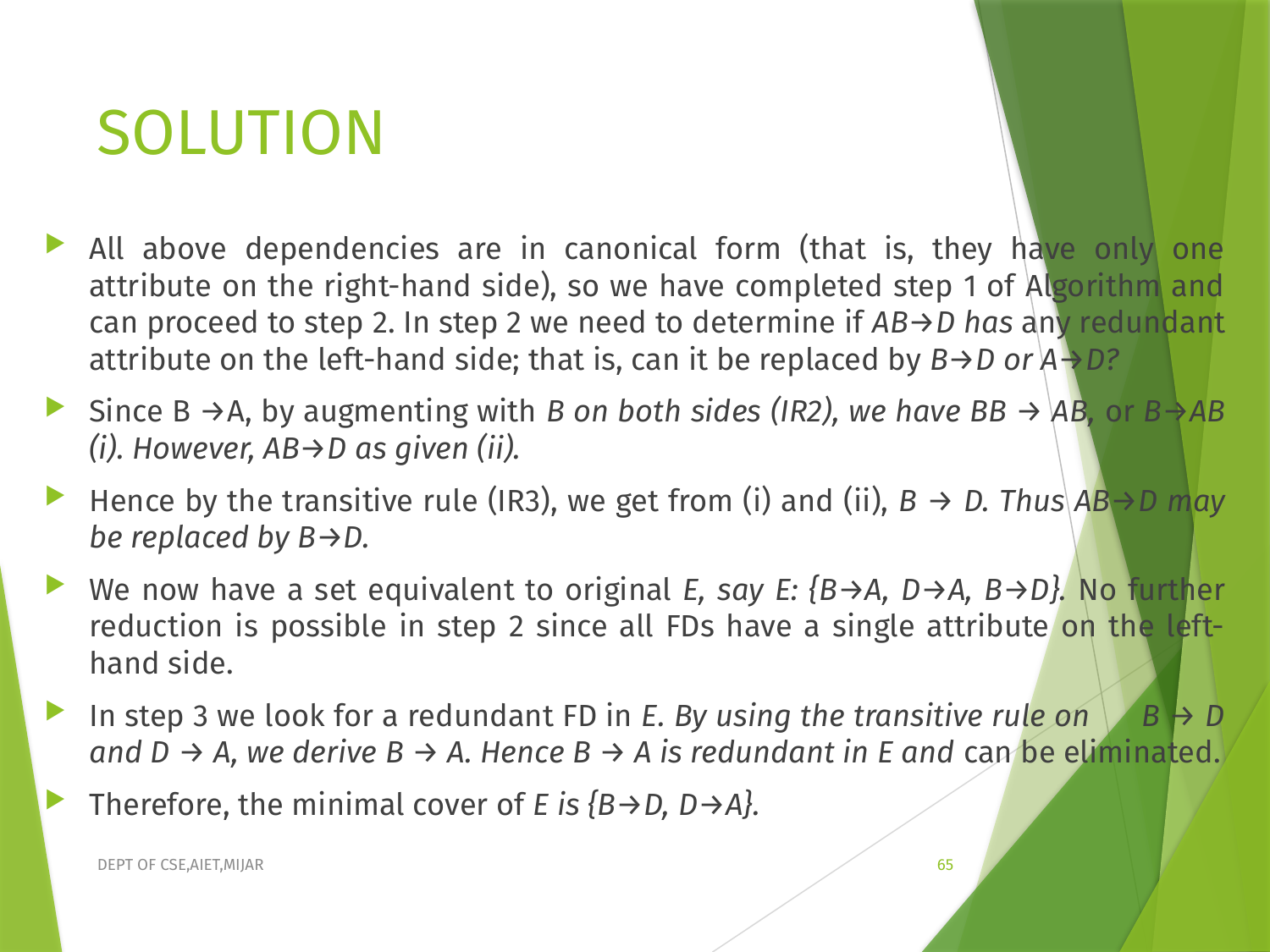

# SOLUTION
All above dependencies are in canonical form (that is, they have only one attribute on the right-hand side), so we have completed step 1 of Algorithm and can proceed to step 2. In step 2 we need to determine if AB→D has any redundant attribute on the left-hand side; that is, can it be replaced by B→D or A→D?
Since B →A, by augmenting with B on both sides (IR2), we have BB → AB, or B→AB (i). However, AB→D as given (ii).
Hence by the transitive rule (IR3), we get from (i) and (ii), B → D. Thus AB→D may be replaced by B→D.
We now have a set equivalent to original E, say E: {B→A, D→A, B→D}. No further reduction is possible in step 2 since all FDs have a single attribute on the left-hand side.
In step 3 we look for a redundant FD in E. By using the transitive rule on      B → D and D → A, we derive B → A. Hence B → A is redundant in E and can be eliminated.
Therefore, the minimal cover of E is {B→D, D→A}.
DEPT OF CSE,AIET,MIJAR
65